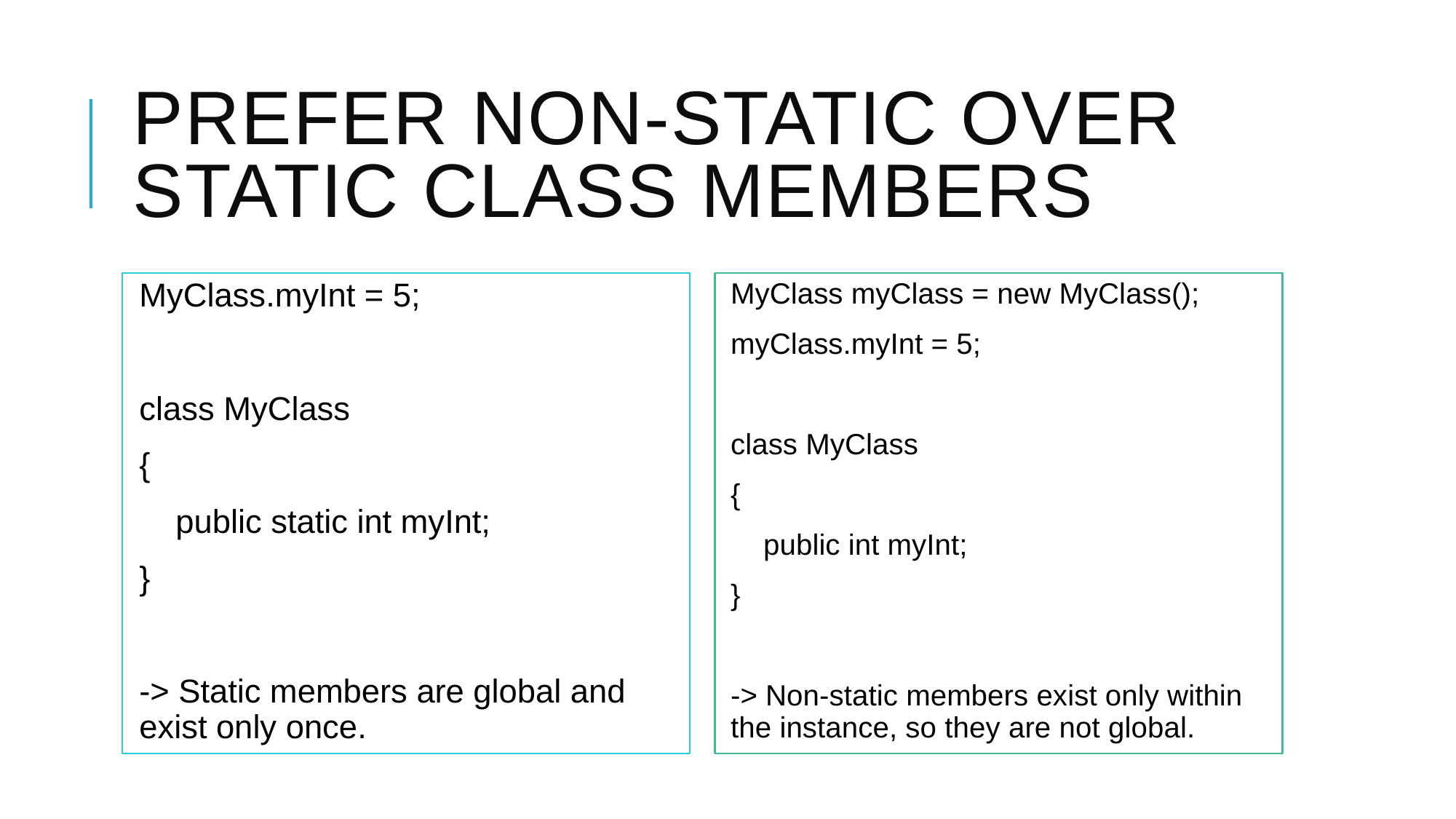

# Prefer non-static over static class members
MyClass.myInt = 5;

class MyClass
{
    public static int myInt;
}

-> Static members are global and exist only once.
MyClass myClass = new MyClass();
myClass.myInt = 5;

class MyClass
{
    public int myInt;
}

-> Non-static members exist only within the instance, so they are not global.